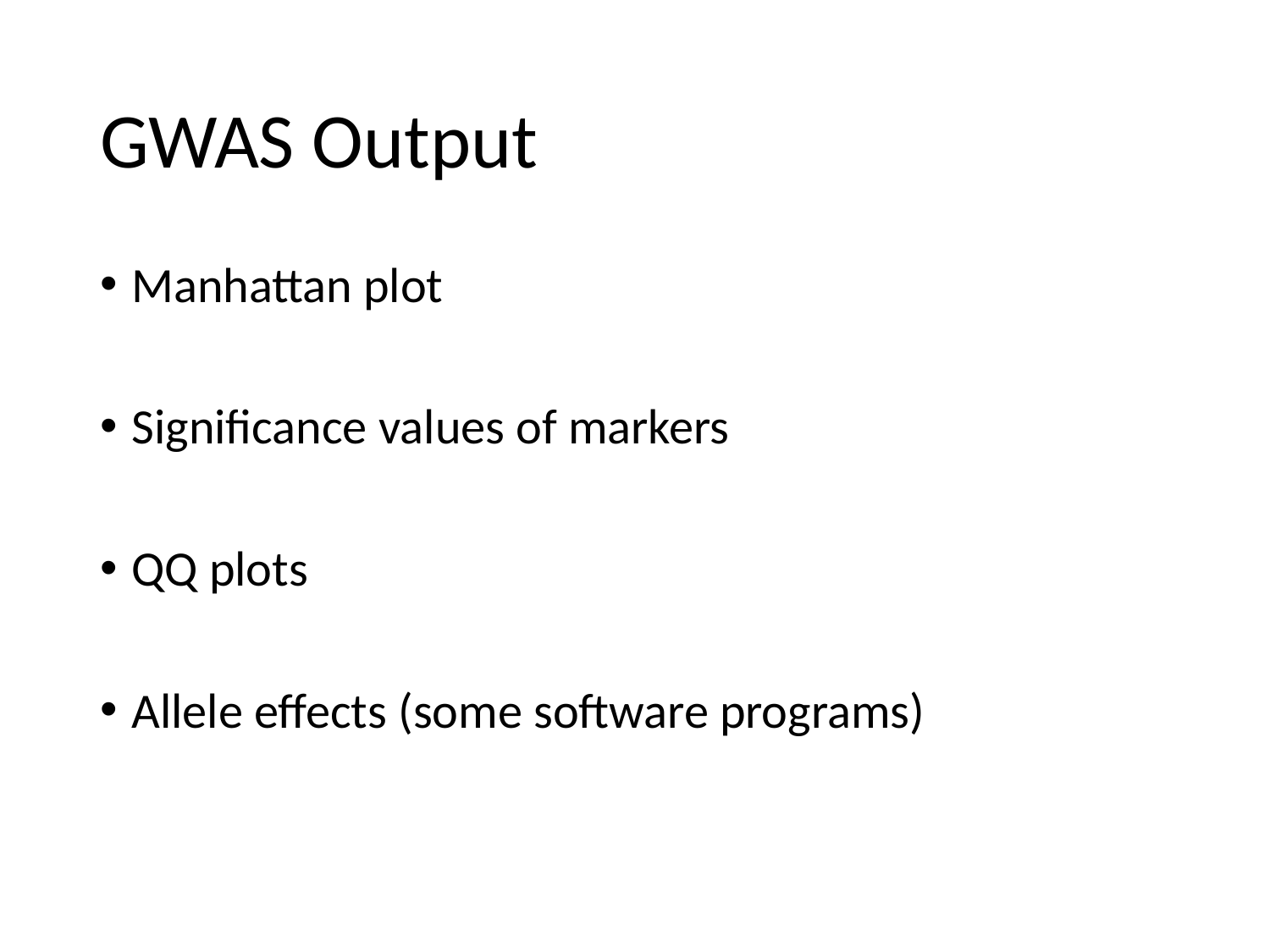

# GWAS Output
Manhattan plot

Significance values of markers

QQ plots

Allele effects (some software programs)